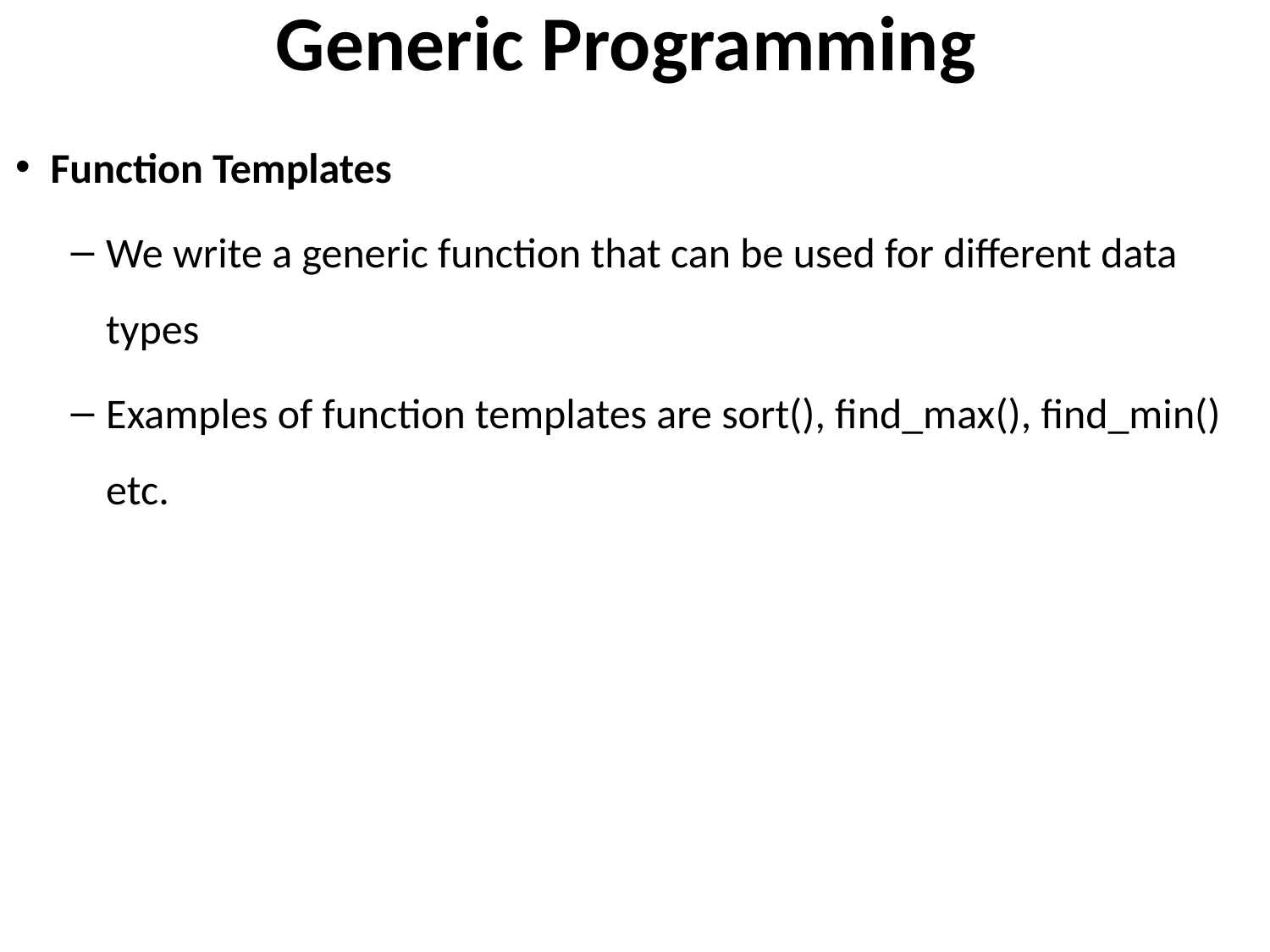

# Generic Programming
Function Templates
We write a generic function that can be used for different data types
Examples of function templates are sort(), find_max(), find_min() etc.